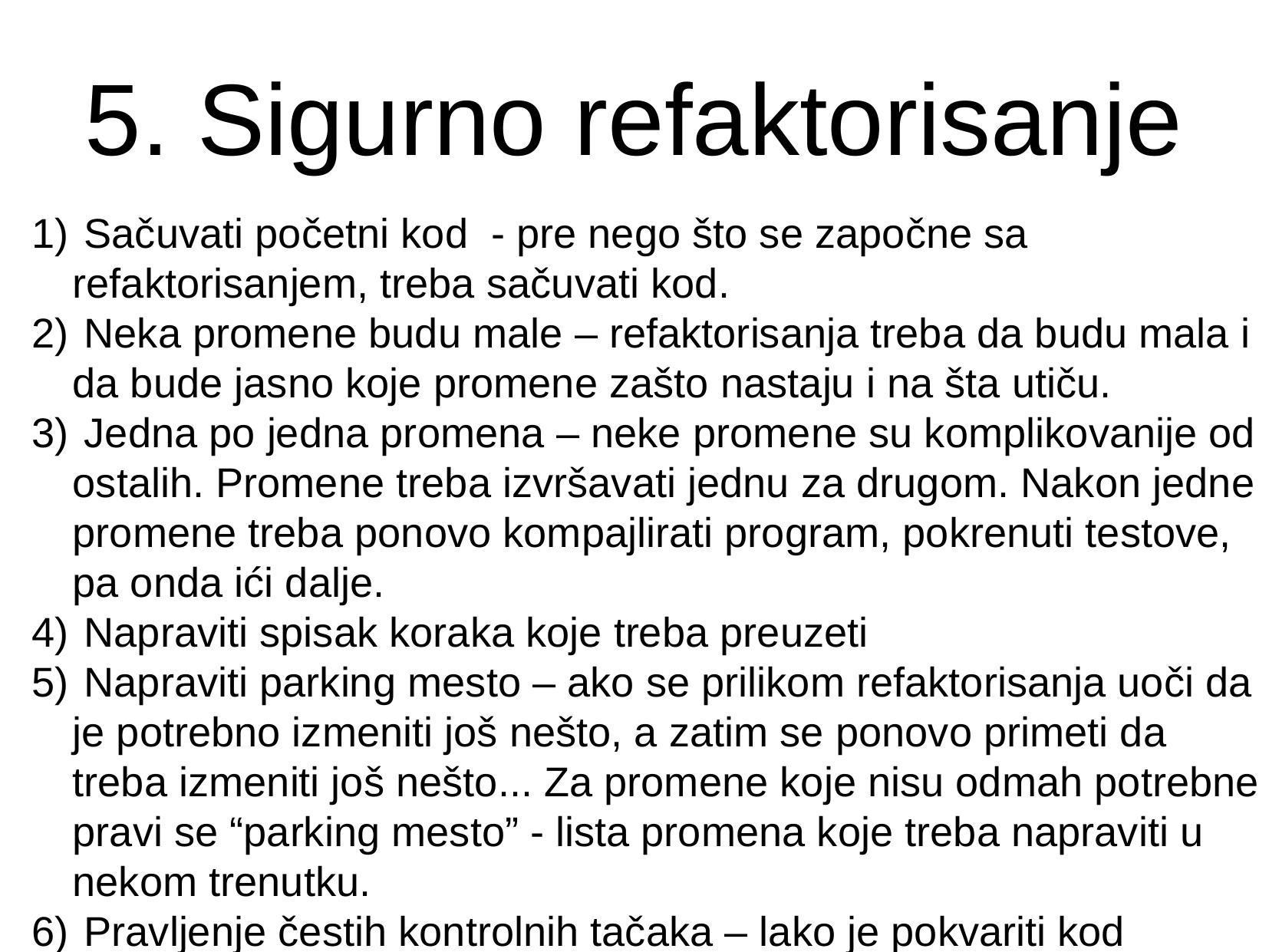

5. Sigurno refaktorisanje
 Sačuvati početni kod  - pre nego što se započne sa refaktorisanjem, treba sačuvati kod.
 Neka promene budu male – refaktorisanja treba da budu mala i da bude jasno koje promene zašto nastaju i na šta utiču.
 Jedna po jedna promena – neke promene su komplikovanije od ostalih. Promene treba izvršavati jednu za drugom. Nakon jedne promene treba ponovo kompajlirati program, pokrenuti testove, pa onda ići dalje.
 Napraviti spisak koraka koje treba preuzeti
 Napraviti parking mesto – ako se prilikom refaktorisanja uoči da je potrebno izmeniti još nešto, a zatim se ponovo primeti da treba izmeniti još nešto... Za promene koje nisu odmah potrebne pravi se “parking mesto” - lista promena koje treba napraviti u nekom trenutku.
 Pravljenje čestih kontrolnih tačaka – lako je pokvariti kod refaktorisanjem. Pre nego što se sa refaktorisanjem počne, treba napraviti niz kontrolnih tačaka.